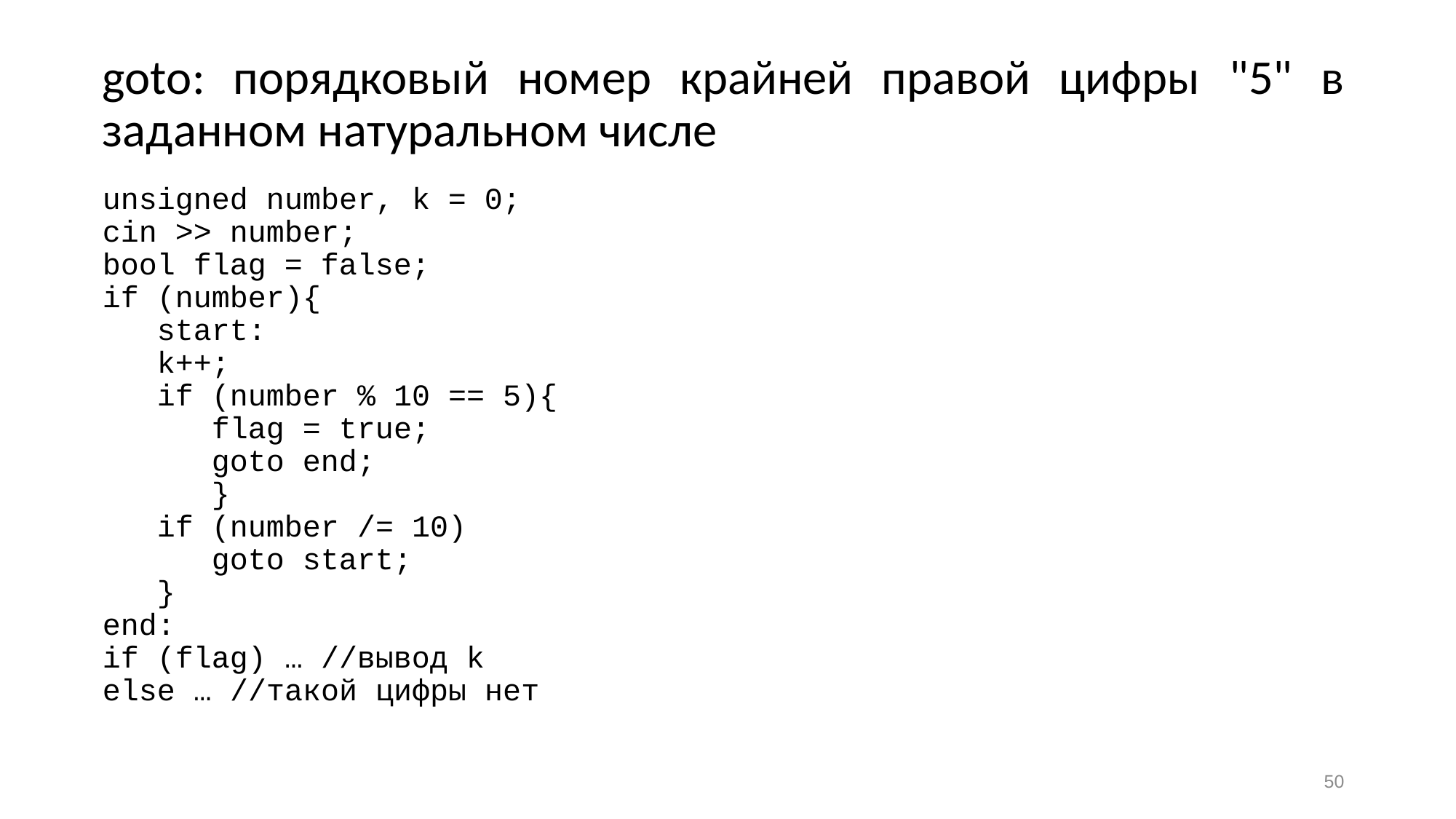

# goto: порядковый номер крайней правой цифры "5" в заданном натуральном числе
unsigned number, k = 0;
cin >> number;
bool flag = false;
if (number){
   start:
   k++;
   if (number % 10 == 5){
      flag = true;
      goto end;
      }
   if (number /= 10)
      goto start;
   }
end:
if (flag) … //вывод k
else … //такой цифры нет
50